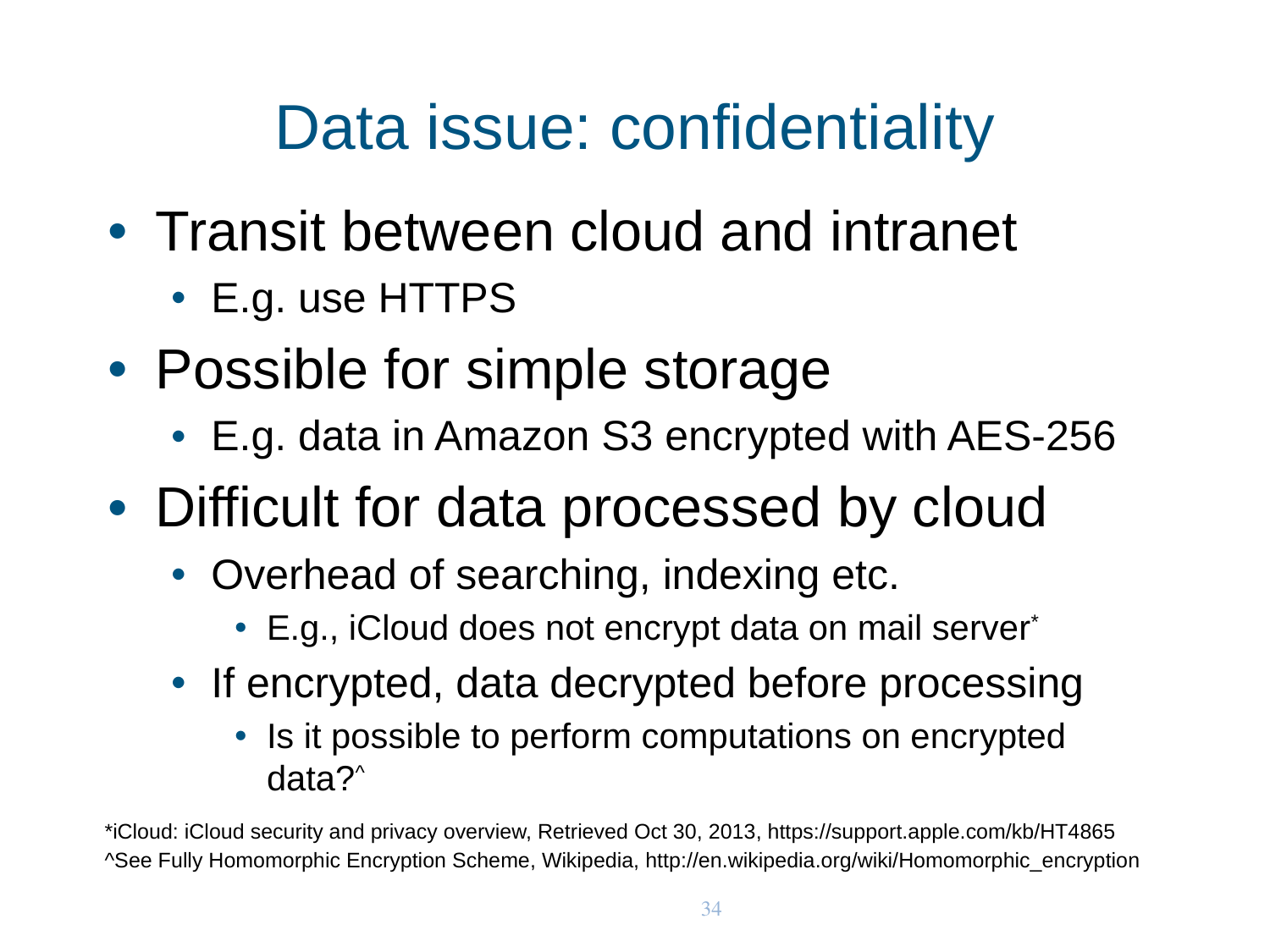

# Data issue: confidentiality
Transit between cloud and intranet
E.g. use HTTPS
Possible for simple storage
E.g. data in Amazon S3 encrypted with AES-256
Difficult for data processed by cloud
Overhead of searching, indexing etc.
E.g., iCloud does not encrypt data on mail server*
If encrypted, data decrypted before processing
Is it possible to perform computations on encrypted data?^

*iCloud: iCloud security and privacy overview, Retrieved Oct 30, 2013, https://support.apple.com/kb/HT4865
^See Fully Homomorphic Encryption Scheme, Wikipedia, http://en.wikipedia.org/wiki/Homomorphic_encryption